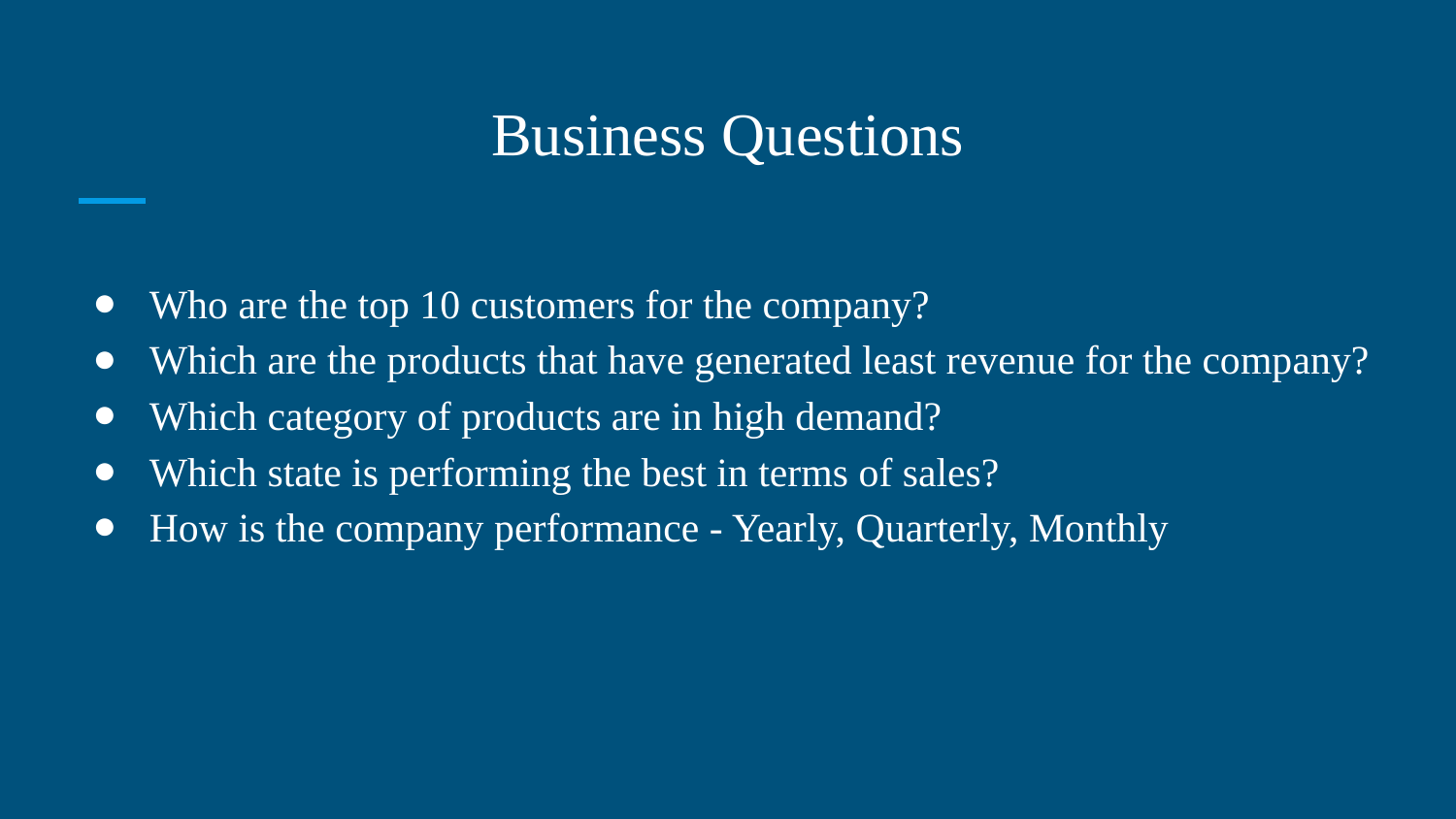

# Business Questions
Who are the top 10 customers for the company?
Which are the products that have generated least revenue for the company?
Which category of products are in high demand?
Which state is performing the best in terms of sales?
How is the company performance - Yearly, Quarterly, Monthly